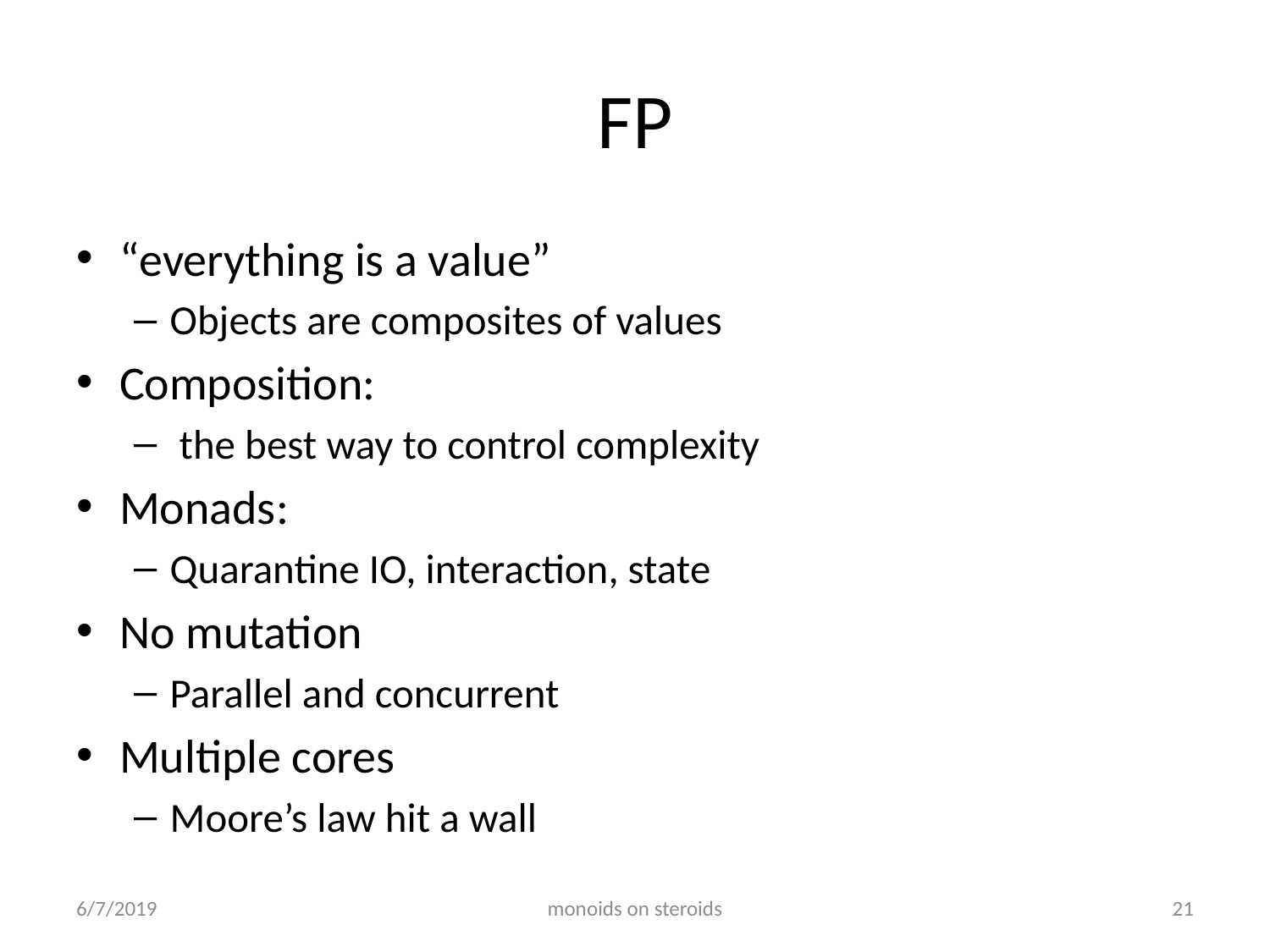

# FP
“everything is a value”
Objects are composites of values
Composition:
 the best way to control complexity
Monads:
Quarantine IO, interaction, state
No mutation
Parallel and concurrent
Multiple cores
Moore’s law hit a wall
6/7/2019
monoids on steroids
21